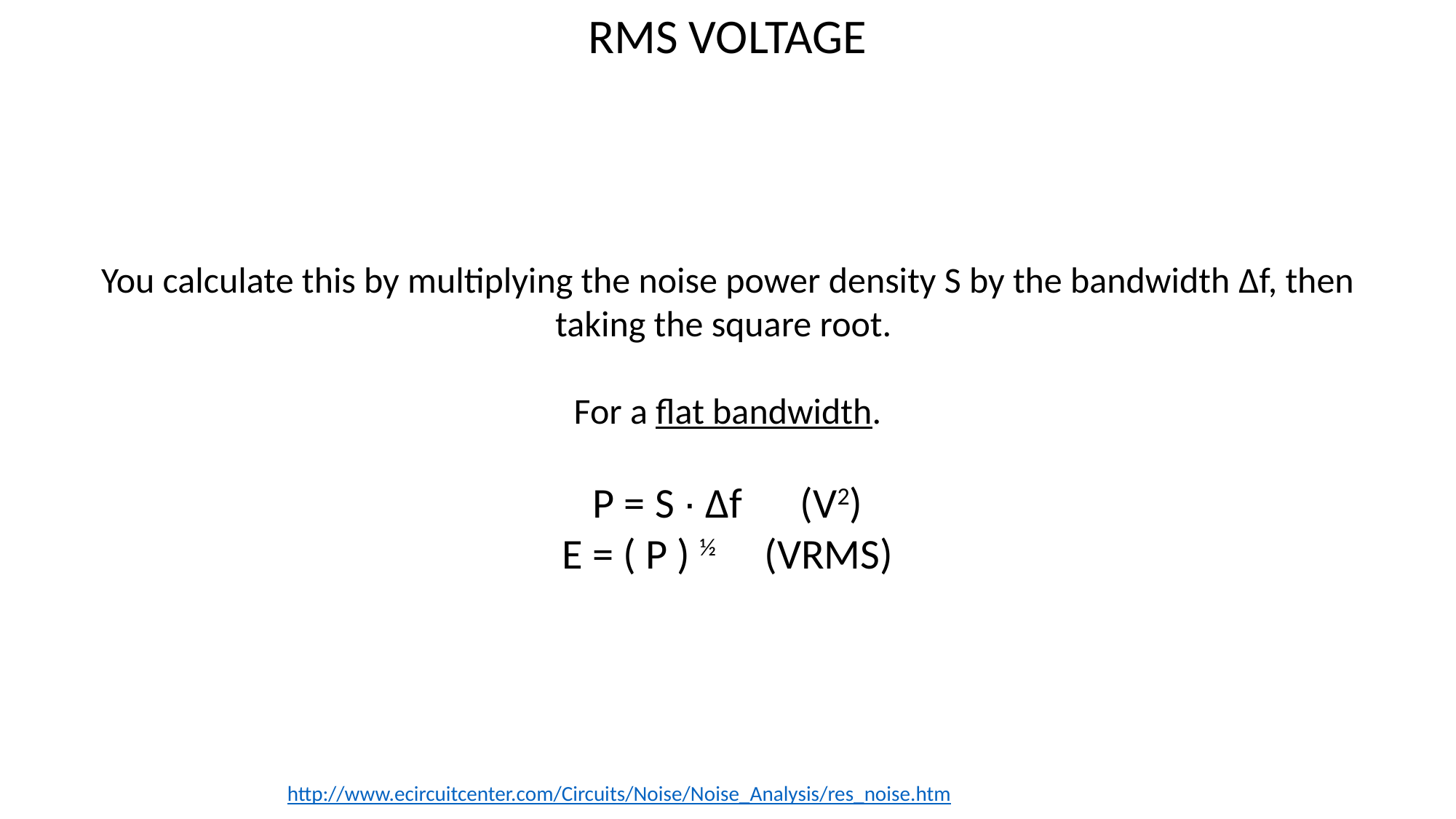

# RMS VOLTAGE
You calculate this by multiplying the noise power density S by the bandwidth Δf, then taking the square root.

For a flat bandwidth.

P = S ∙ Δf      (V2)
E = ( P ) ½     (VRMS)
http://www.ecircuitcenter.com/Circuits/Noise/Noise_Analysis/res_noise.htm